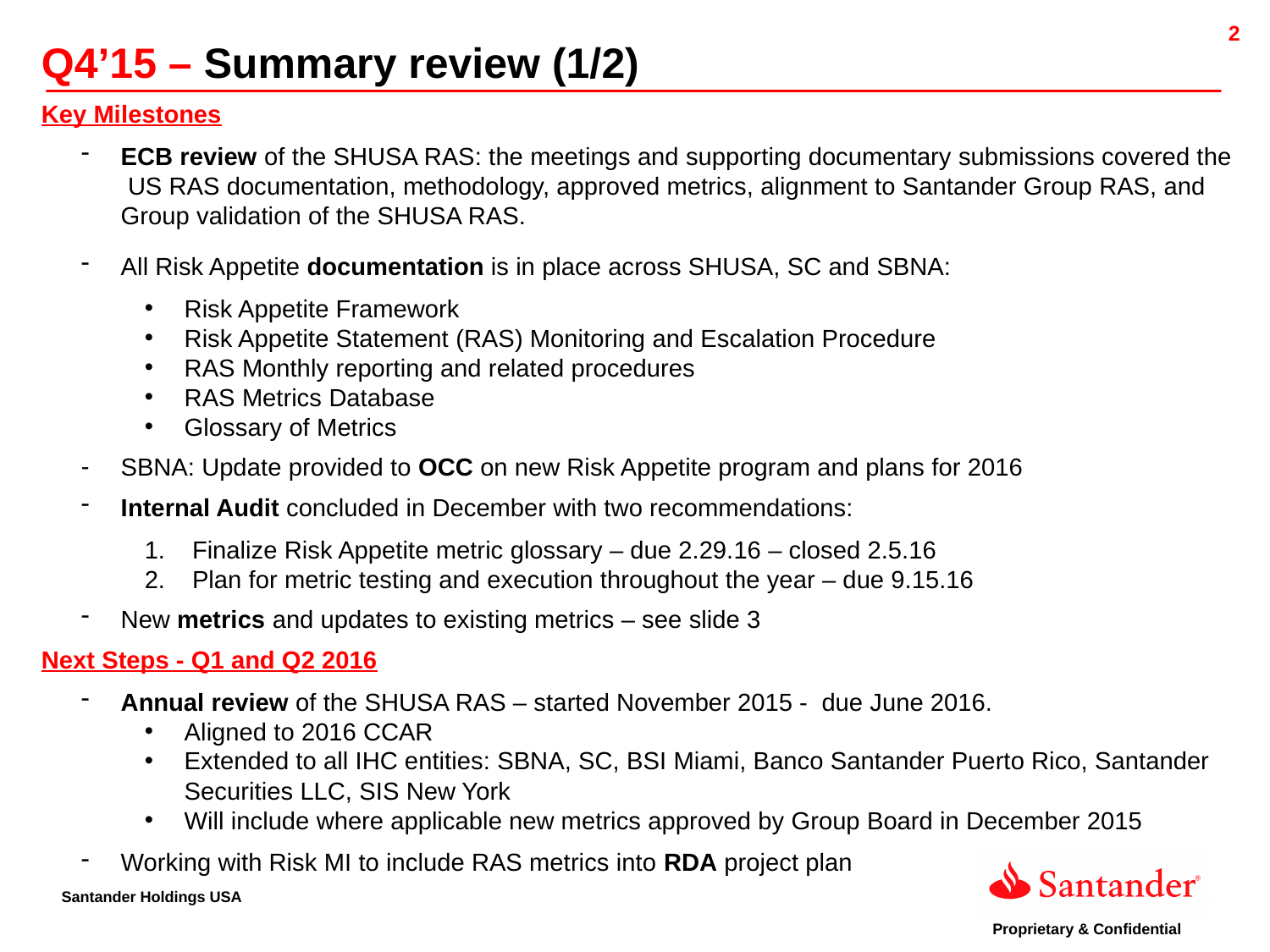

Q4’15 – Summary review (1/2)
Key Milestones

ECB review of the SHUSA RAS: the meetings and supporting documentary submissions covered the  US RAS documentation, methodology, approved metrics, alignment to Santander Group RAS, and Group validation of the SHUSA RAS.
All Risk Appetite documentation is in place across SHUSA, SC and SBNA:

Risk Appetite Framework
Risk Appetite Statement (RAS) Monitoring and Escalation Procedure
RAS Monthly reporting and related procedures
RAS Metrics Database
Glossary of Metrics
SBNA: Update provided to OCC on new Risk Appetite program and plans for 2016
Internal Audit concluded in December with two recommendations:

Finalize Risk Appetite metric glossary – due 2.29.16 – closed 2.5.16
Plan for metric testing and execution throughout the year – due 9.15.16
New metrics and updates to existing metrics – see slide 3
Next Steps - Q1 and Q2 2016

Annual review of the SHUSA RAS – started November 2015 -  due June 2016.
Aligned to 2016 CCAR
Extended to all IHC entities: SBNA, SC, BSI Miami, Banco Santander Puerto Rico, Santander Securities LLC, SIS New York
Will include where applicable new metrics approved by Group Board in December 2015

Working with Risk MI to include RAS metrics into RDA project plan